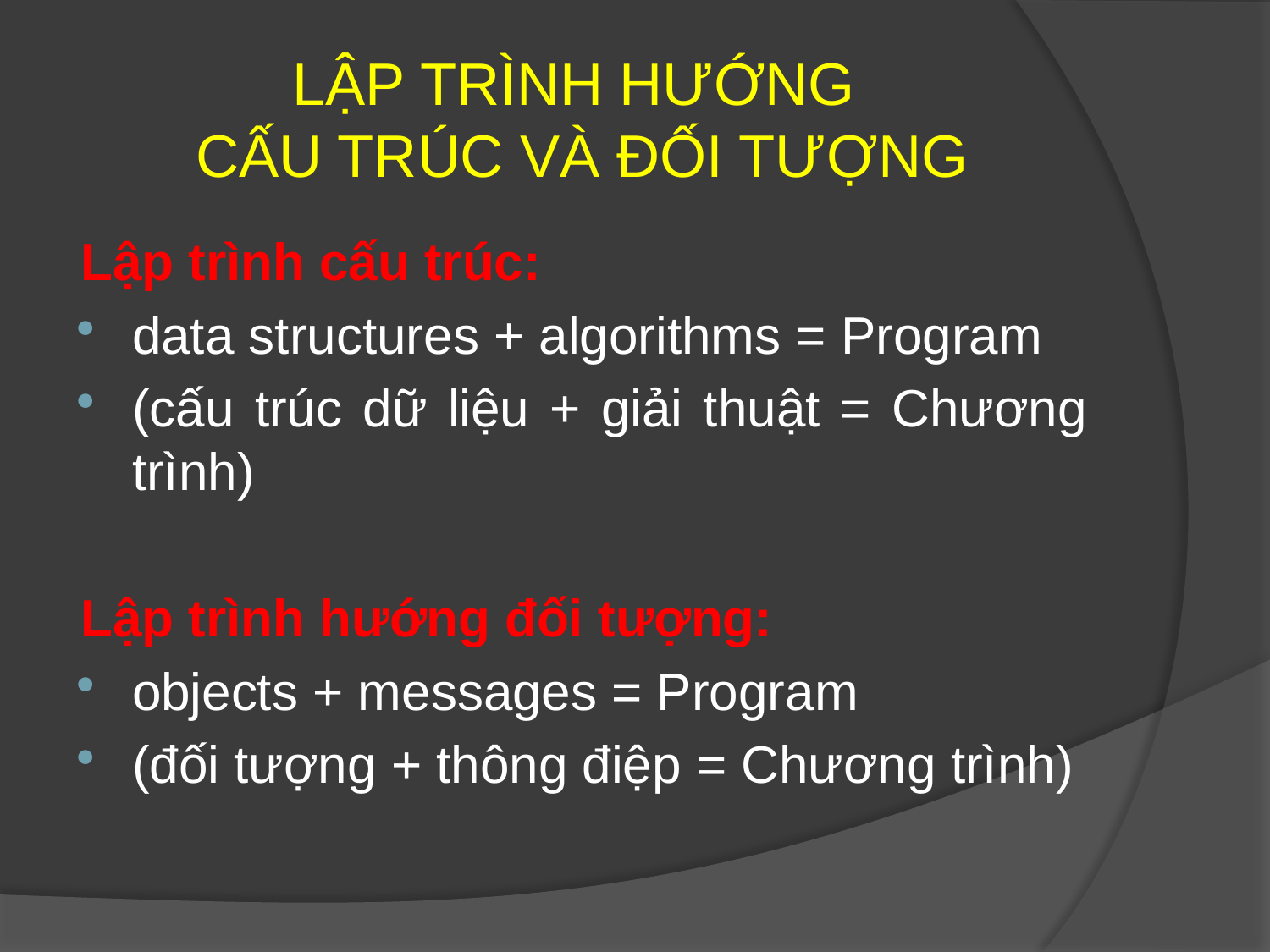

# LẬP TRÌNH HƯỚNG CẤU TRÚC VÀ ĐỐI TƯỢNG
Lập trình cấu trúc:
data structures + algorithms = Program
(cấu trúc dữ liệu + giải thuật = Chương trình)

Lập trình hướng đối tượng:
objects + messages = Program
(đối tượng + thông điệp = Chương trình)